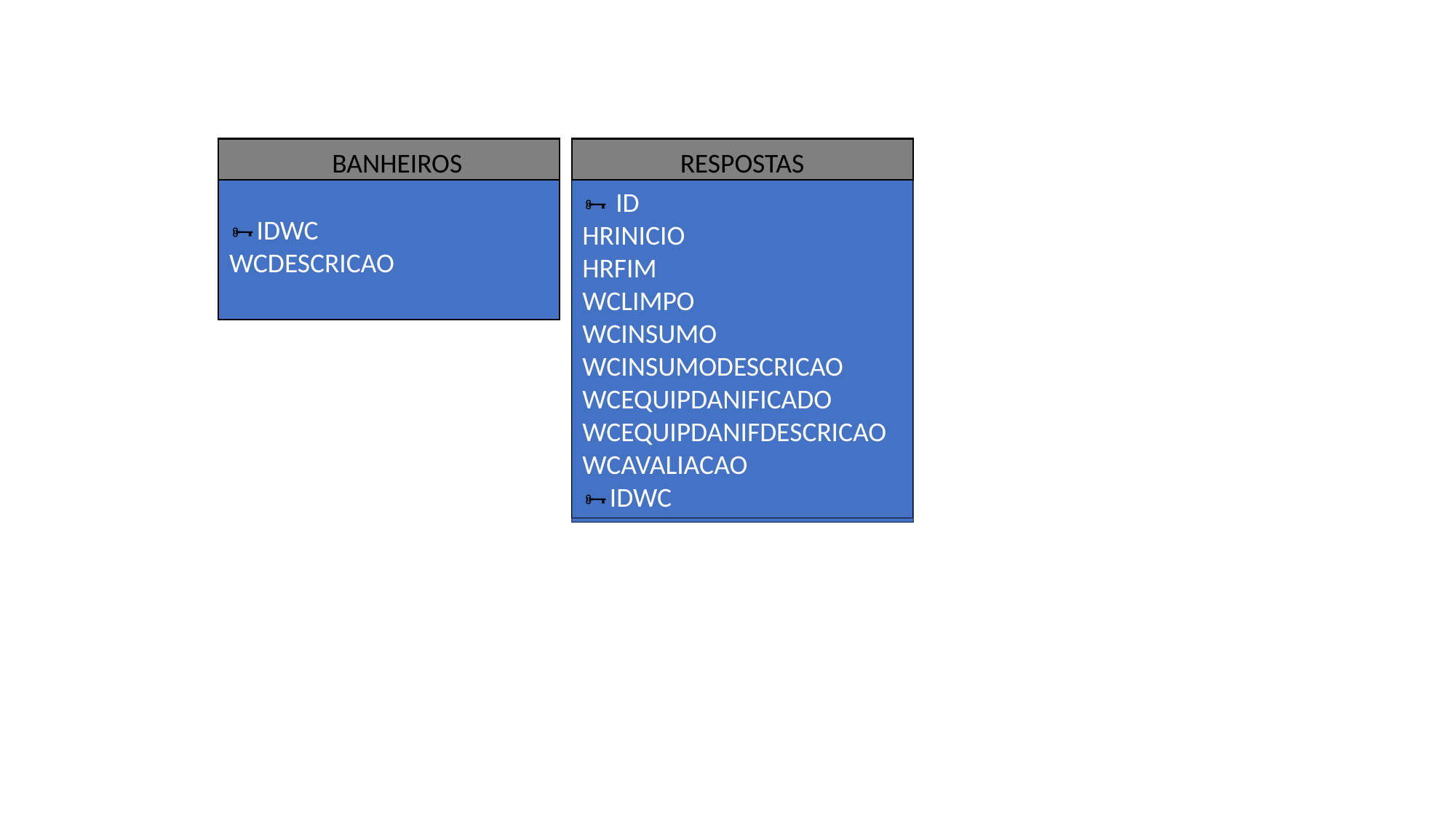

BANHEIROS

🗝️IDWC
WCDESCRICAO

RESPOSTAS
🗝️ ID
HRINICIO
HRFIM
WCLIMPO
WCINSUMO
WCINSUMODESCRICAO
WCEQUIPDANIFICADO
WCEQUIPDANIFDESCRICAO
WCAVALIACAO
🗝️IDWC